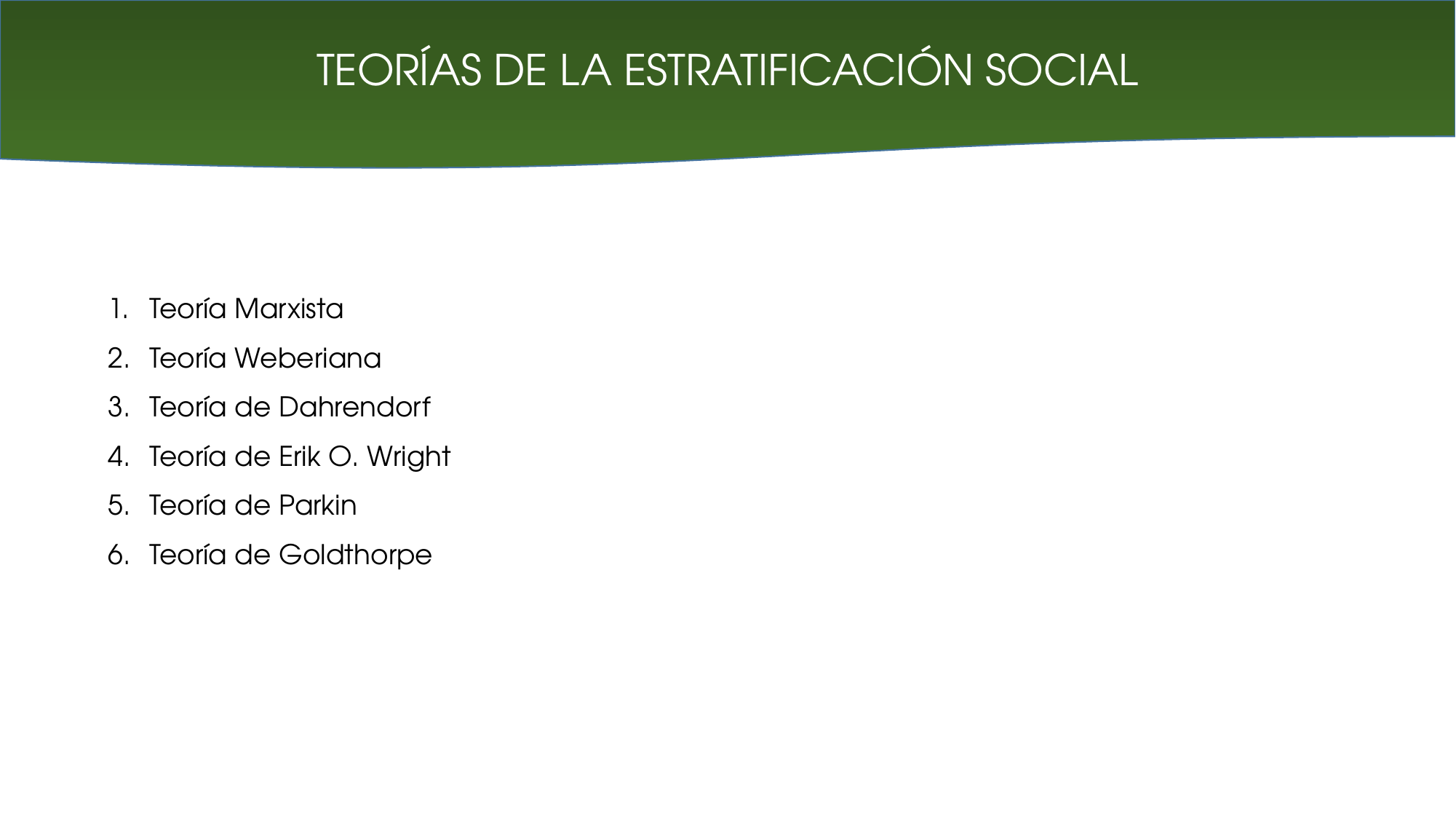

TEORÍAS DE LA ESTRATIFICACIÓN SOCIAL
Teoría Marxista
Teoría Weberiana
Teoría de Dahrendorf
Teoría de Erik O. Wright
Teoría de Parkin
Teoría de Goldthorpe